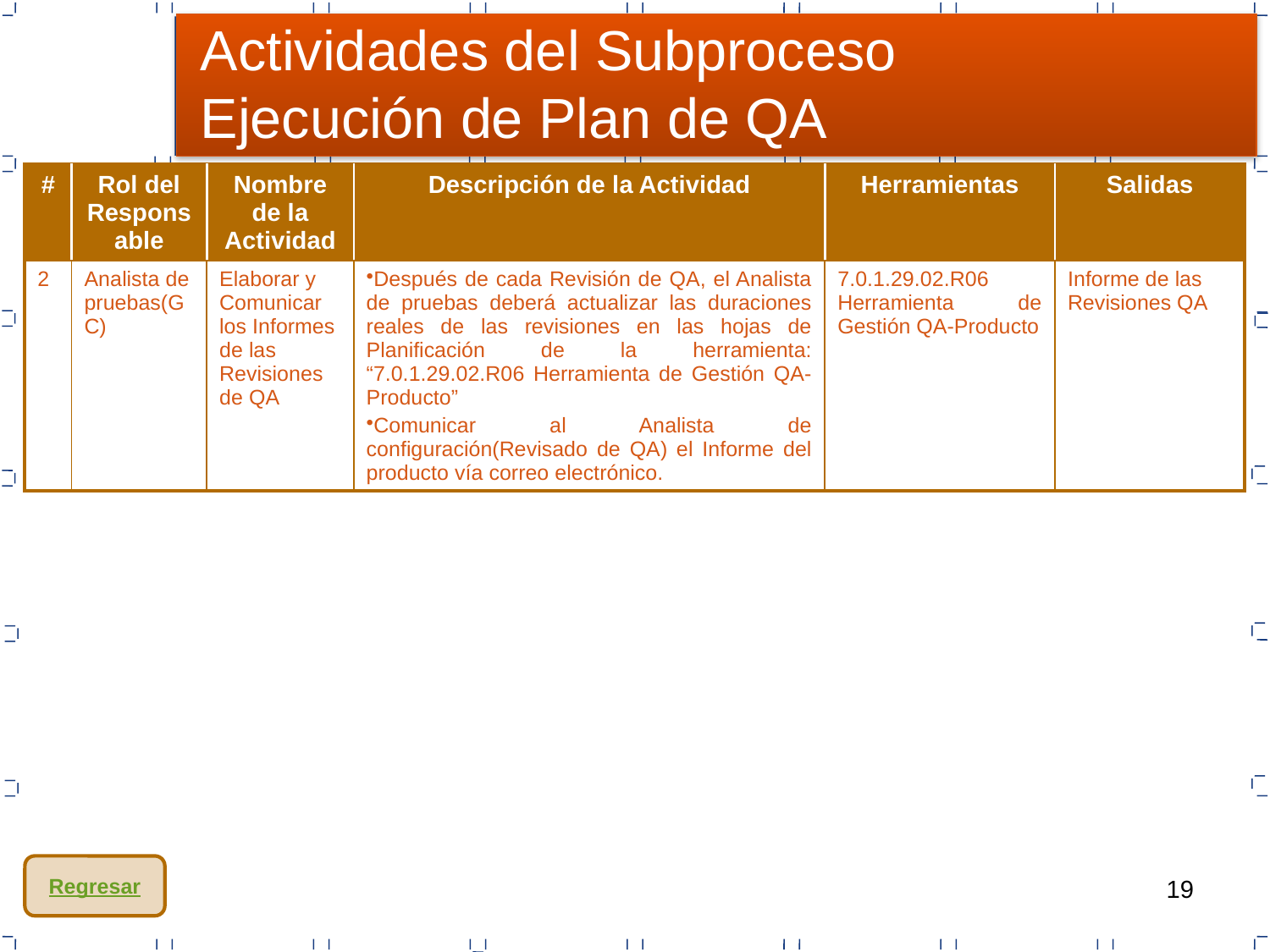

Actividades del Subproceso
Ejecución de Plan de QA

| # | Rol del Responsable | Nombre de la Actividad | Descripción de la Actividad | Herramientas | Salidas |
| --- | --- | --- | --- | --- | --- |
| 2 | Analista de pruebas(GC) | Elaborar y Comunicar los Informes de las Revisiones de QA | Después de cada Revisión de QA, el Analista de pruebas deberá actualizar las duraciones reales de las revisiones en las hojas de Planificación de la herramienta: “7.0.1.29.02.R06 Herramienta de Gestión QA-Producto” Comunicar al Analista de configuración(Revisado de QA) el Informe del producto vía correo electrónico. | 7.0.1.29.02.R06 Herramienta de Gestión QA-Producto | Informe de las Revisiones QA |
Regresar